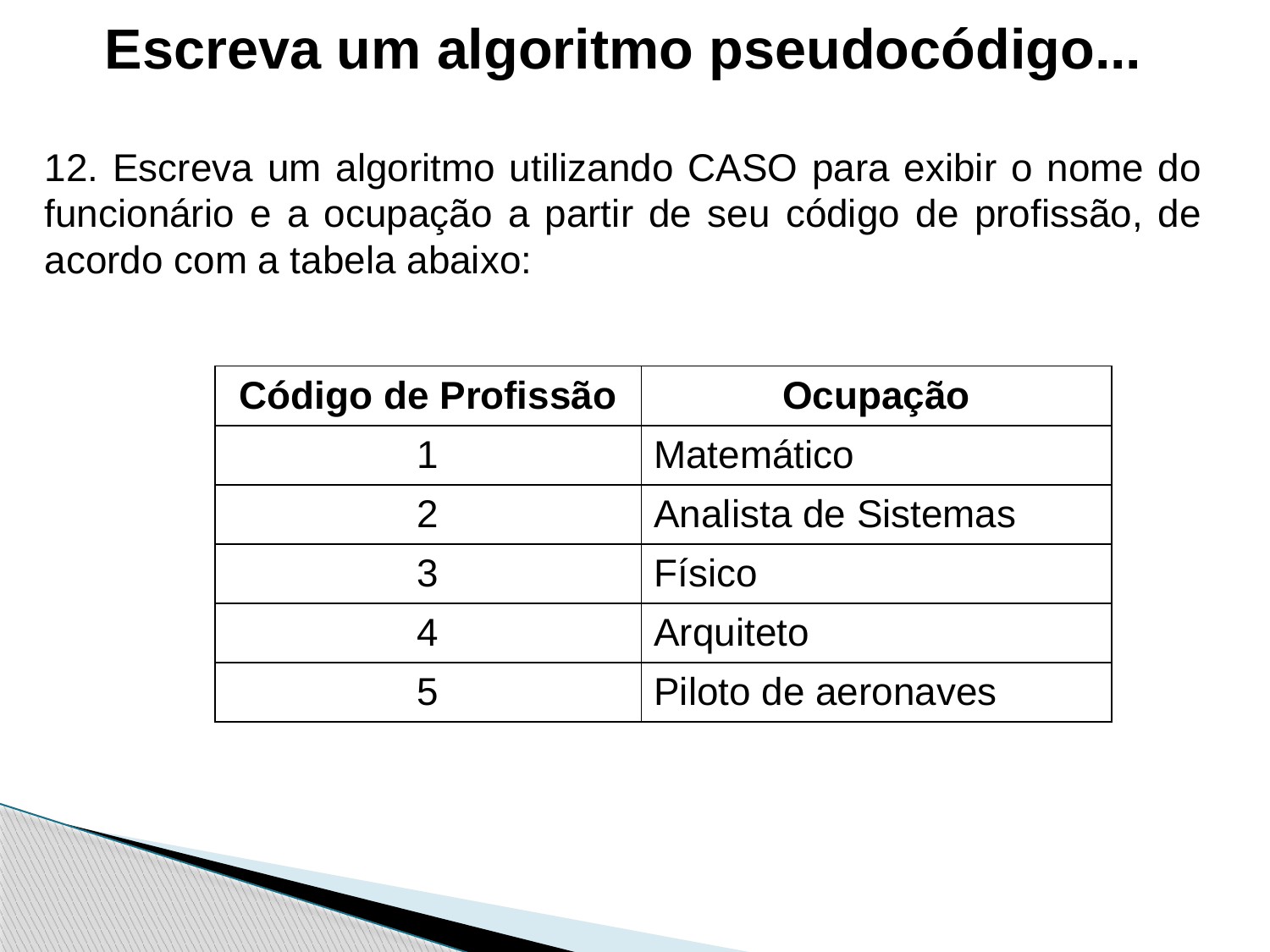

Escreva um algoritmo pseudocódigo...
12. Escreva um algoritmo utilizando CASO para exibir o nome do funcionário e a ocupação a partir de seu código de profissão, de acordo com a tabela abaixo:
| Código de Profissão | Ocupação |
| --- | --- |
| 1 | Matemático |
| 2 | Analista de Sistemas |
| 3 | Físico |
| 4 | Arquiteto |
| 5 | Piloto de aeronaves |